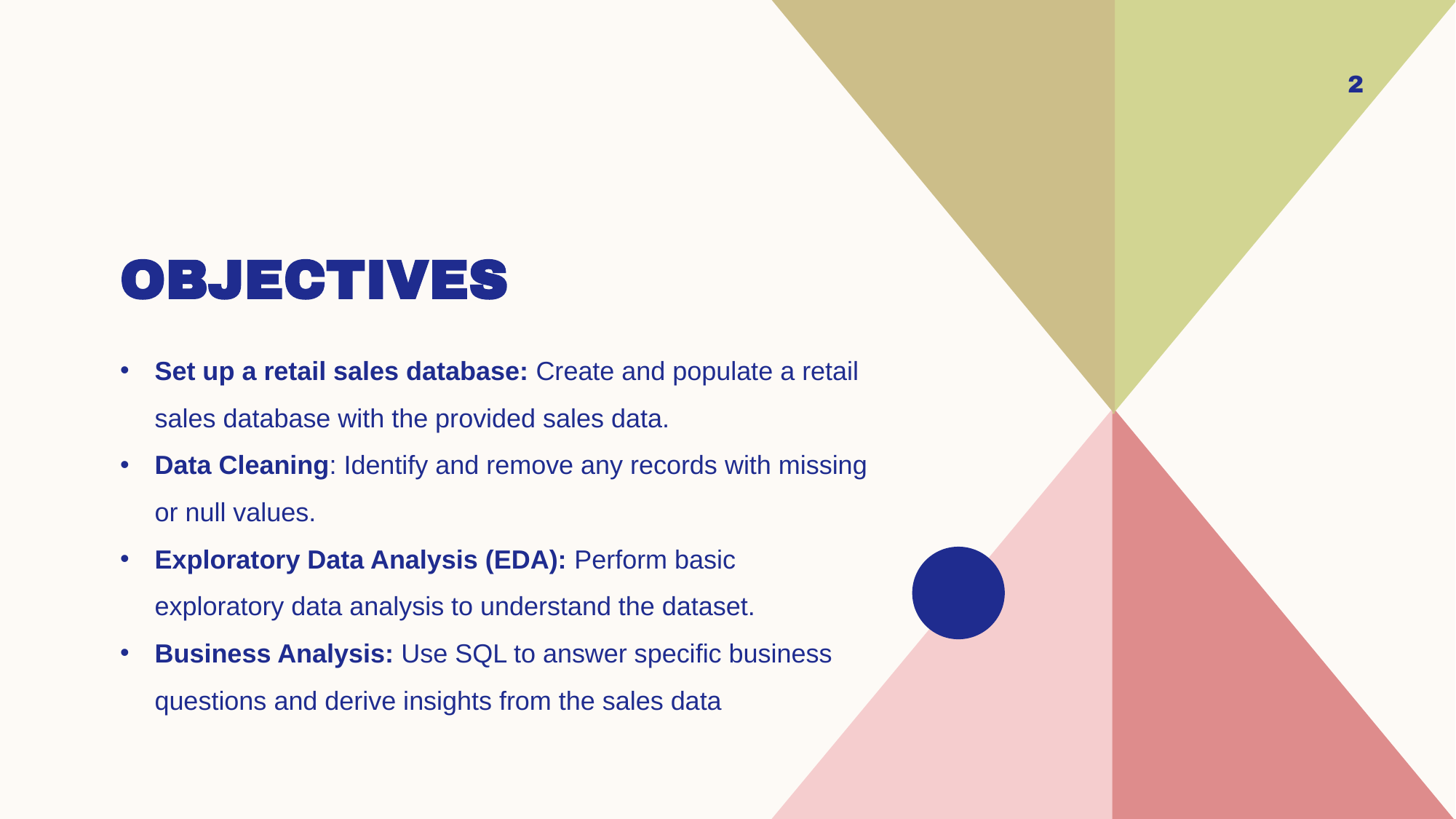

2
# Objectives
Set up a retail sales database: Create and populate a retail sales database with the provided sales data.
Data Cleaning: Identify and remove any records with missing or null values.
Exploratory Data Analysis (EDA): Perform basic exploratory data analysis to understand the dataset.
Business Analysis: Use SQL to answer specific business questions and derive insights from the sales data